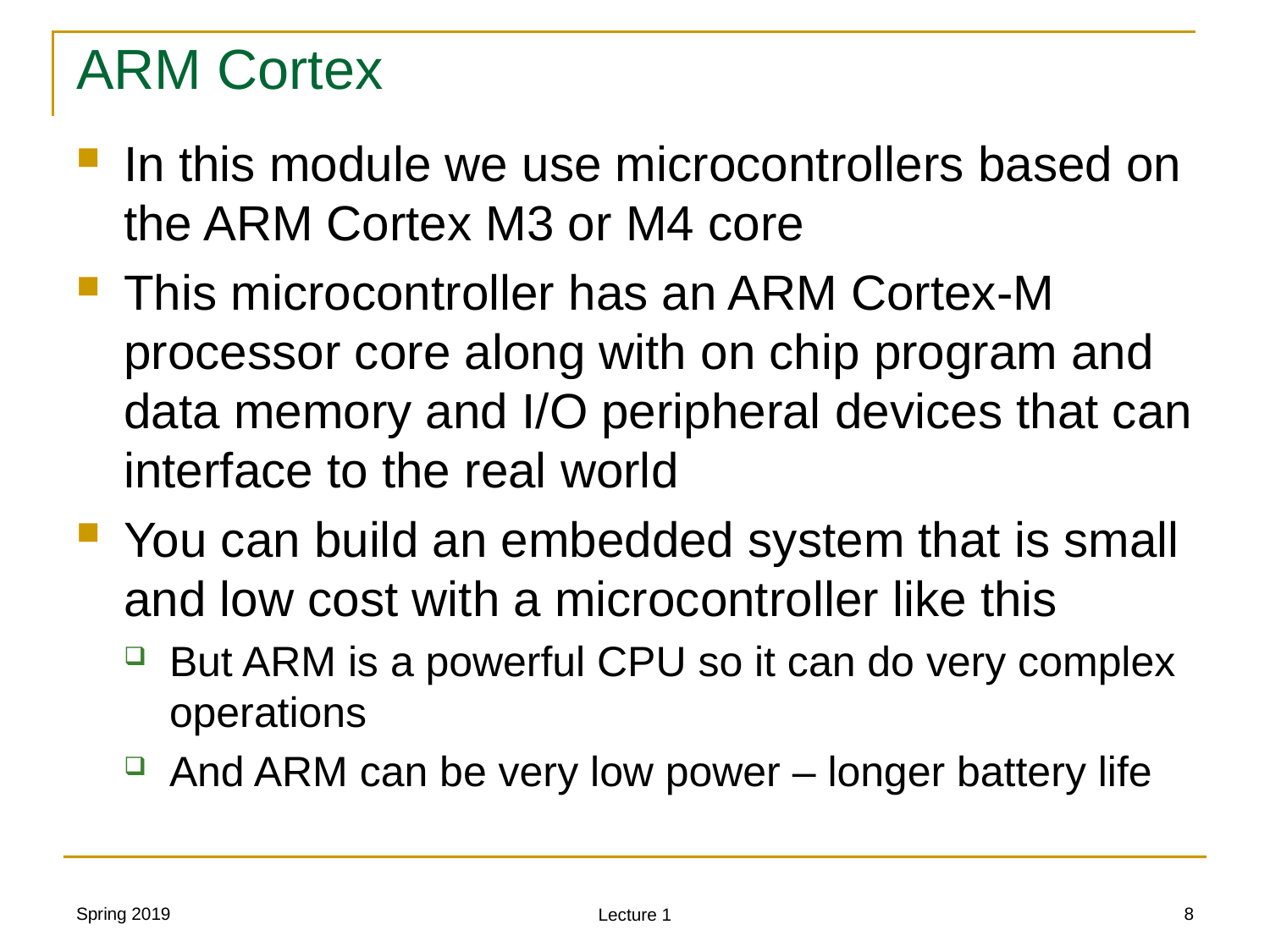

# ARM Cortex
In this module we use microcontrollers based on the ARM Cortex M3 or M4 core
This microcontroller has an ARM Cortex-M processor core along with on chip program and data memory and I/O peripheral devices that can interface to the real world
You can build an embedded system that is small and low cost with a microcontroller like this
But ARM is a powerful CPU so it can do very complex operations
And ARM can be very low power – longer battery life
Spring 2019
8
Lecture 1